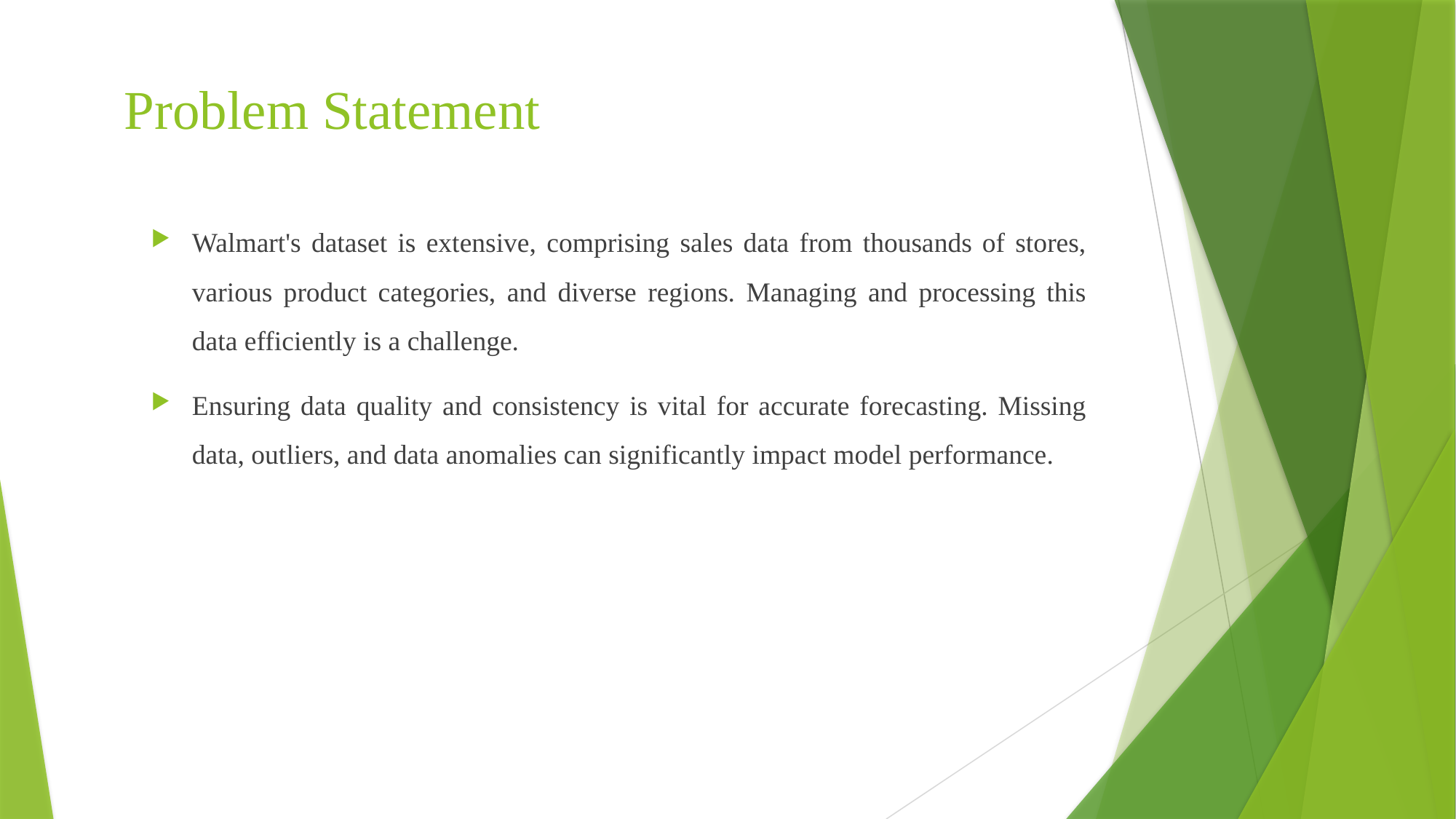

# Problem Statement
Walmart's dataset is extensive, comprising sales data from thousands of stores, various product categories, and diverse regions. Managing and processing this data efficiently is a challenge.
Ensuring data quality and consistency is vital for accurate forecasting. Missing data, outliers, and data anomalies can significantly impact model performance.